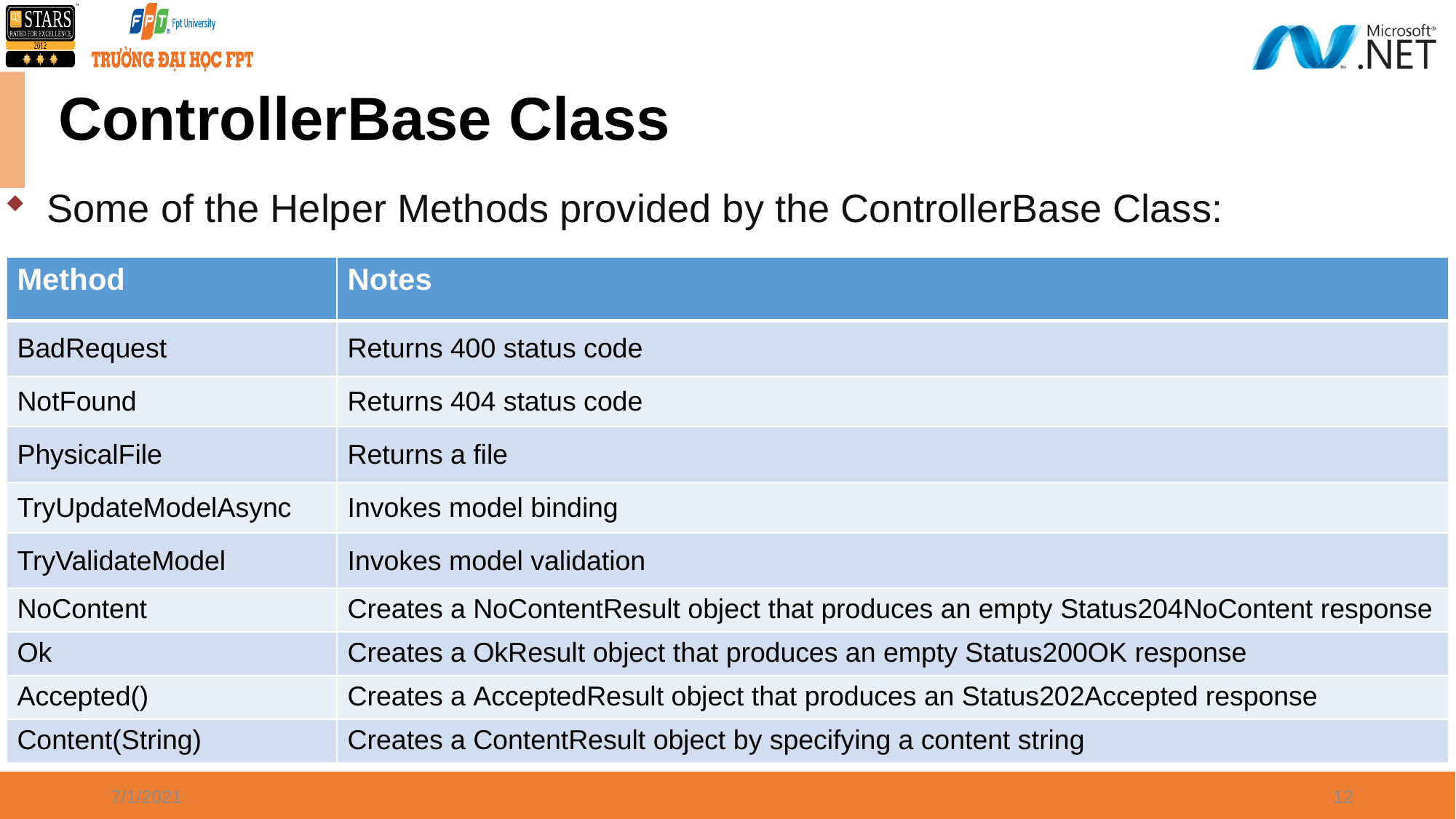

# ControllerBase Class
Some of the Helper Methods provided by the ControllerBase Class:
| Method | Notes |
| --- | --- |
| BadRequest | Returns 400 status code |
| NotFound | Returns 404 status code |
| PhysicalFile | Returns a file |
| TryUpdateModelAsync | Invokes model binding |
| TryValidateModel | Invokes model validation |
| NoContent | Creates a NoContentResult object that produces an empty Status204NoContent response |
| Ok | Creates a OkResult object that produces an empty Status200OK response |
| Accepted() | Creates a AcceptedResult object that produces an Status202Accepted response |
| Content(String) | Creates a ContentResult object by specifying a content string |
7/1/2021
12